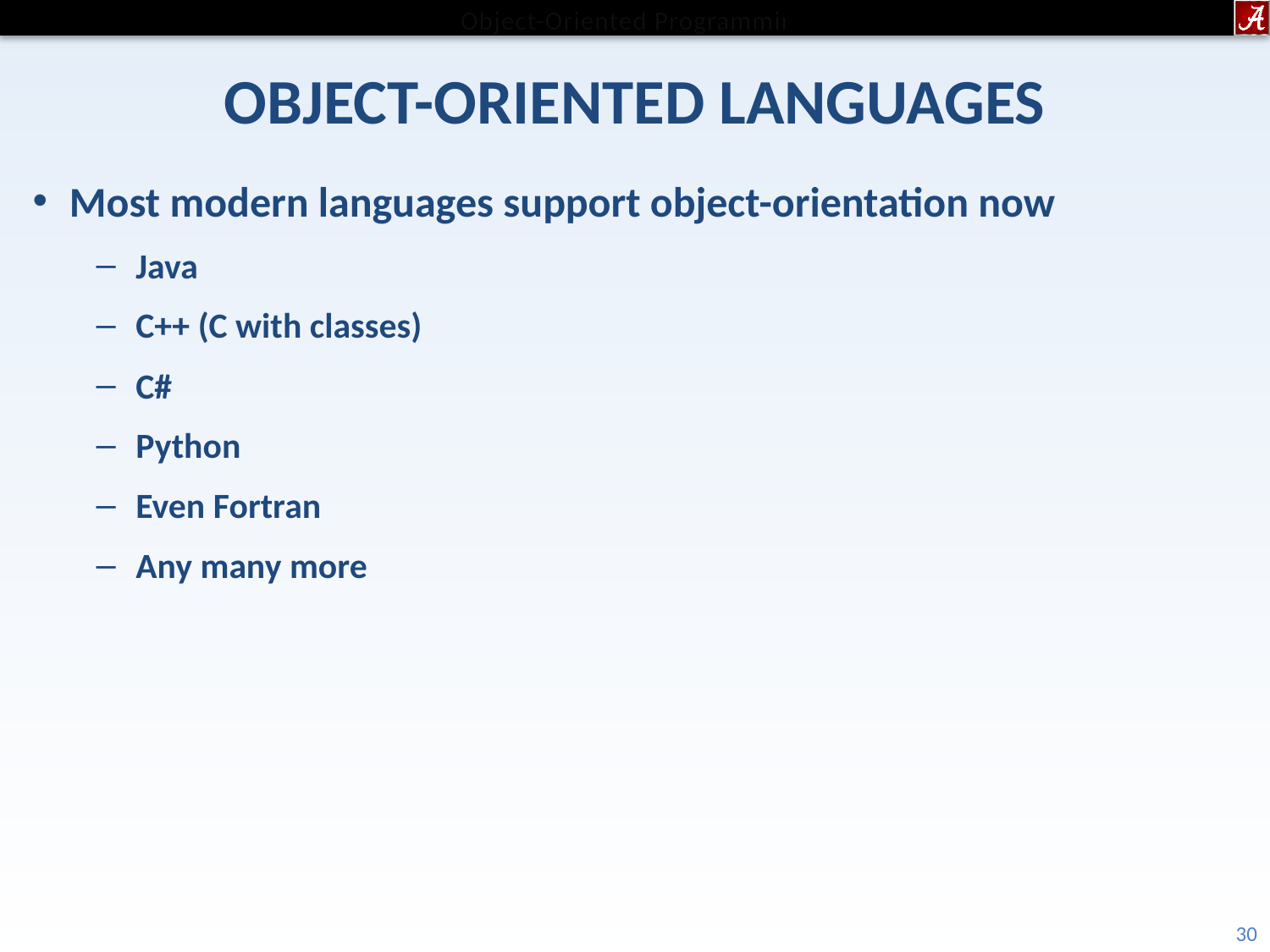

# Object-Oriented Languages
Most modern languages support object-orientation now
Java
C++ (C with classes)
C#
Python
Even Fortran
Any many more
30